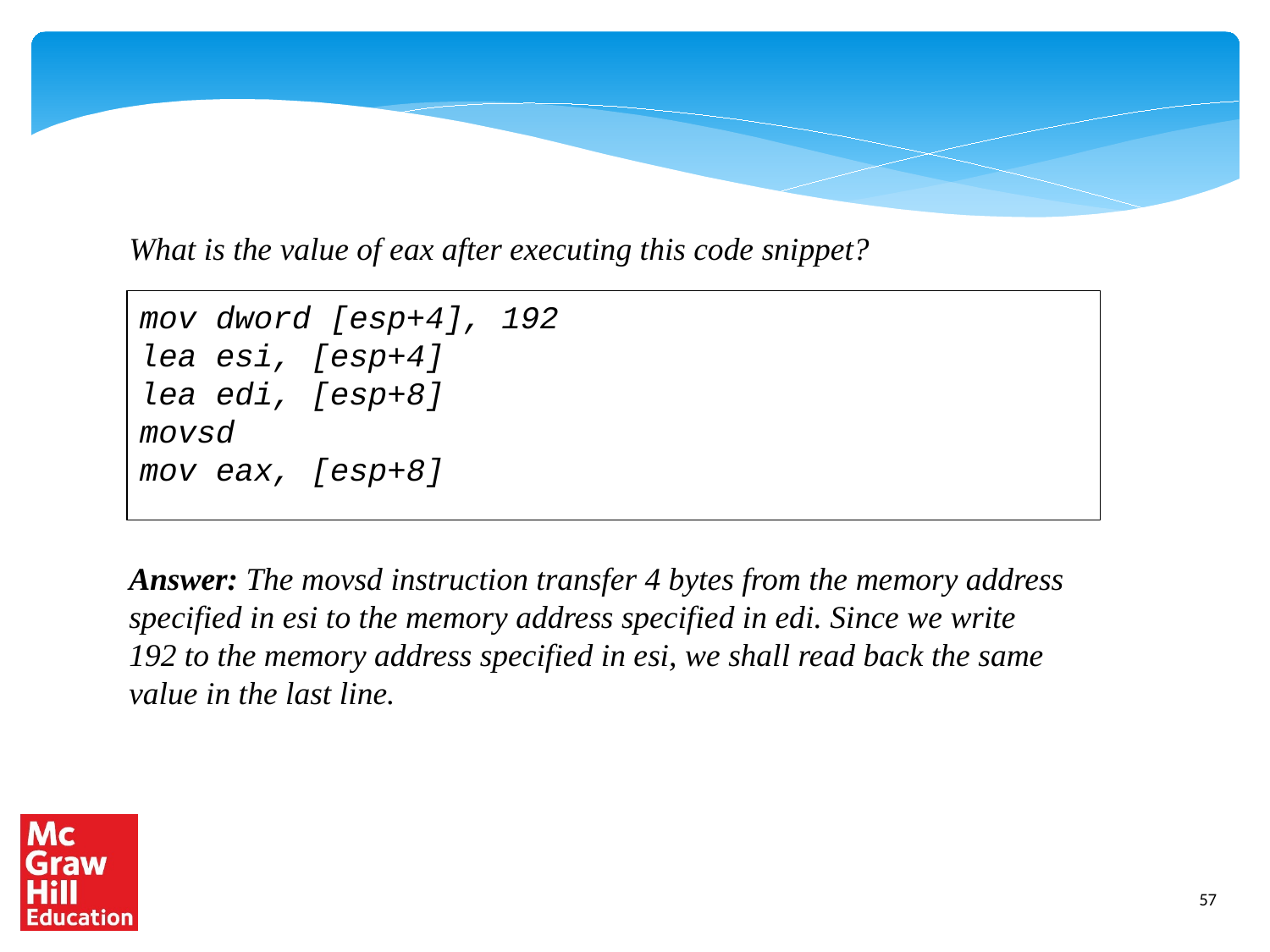

What is the value of eax after executing this code snippet?
mov dword [esp+4], 192
lea esi, [esp+4]
lea edi, [esp+8]
movsd
mov eax, [esp+8]

Answer: The movsd instruction transfer 4 bytes from the memory address
specified in esi to the memory address specified in edi. Since we write
192 to the memory address specified in esi, we shall read back the same
value in the last line.